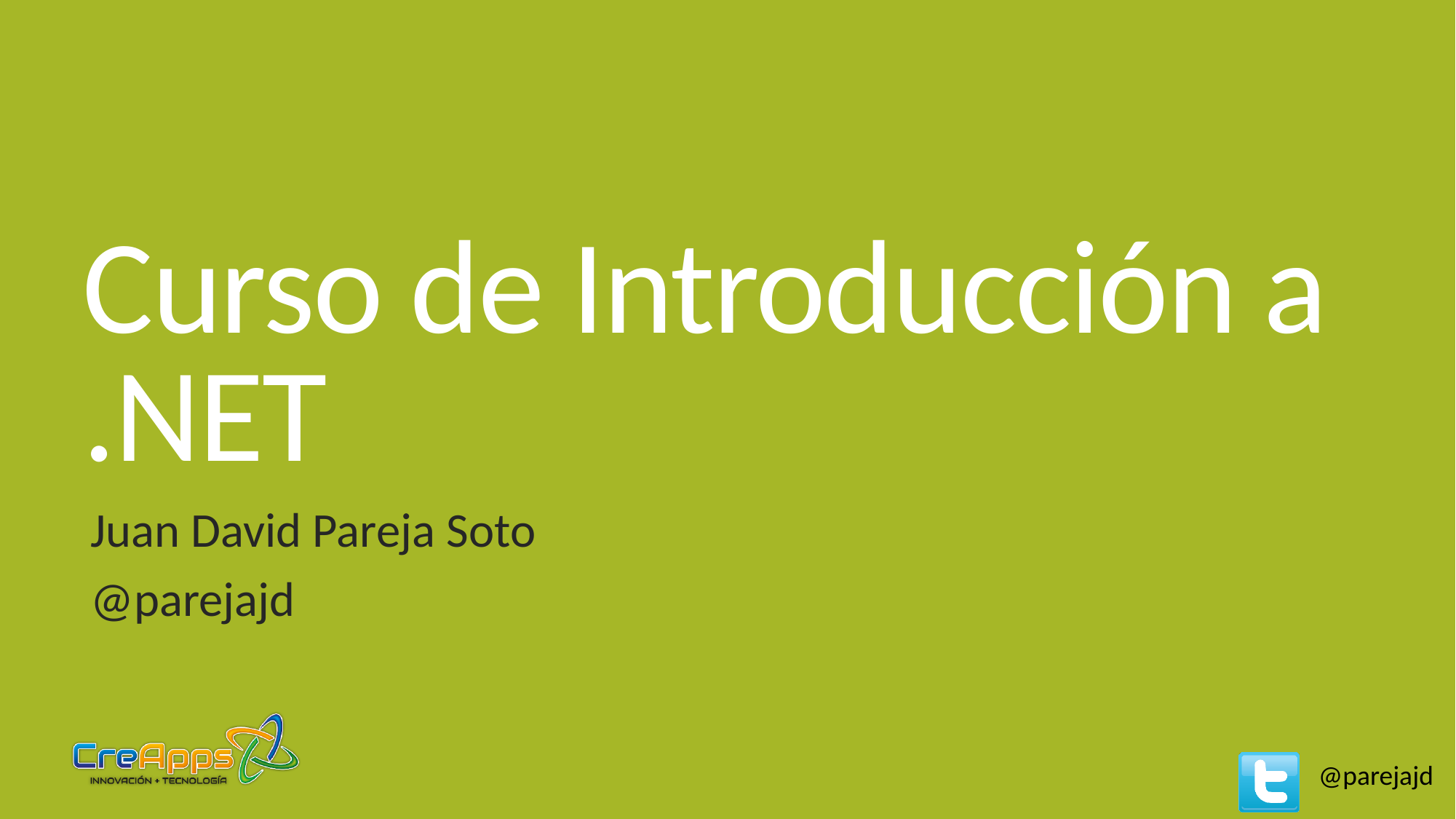

# Curso de Introducción a .NET
Juan David Pareja Soto
@parejajd